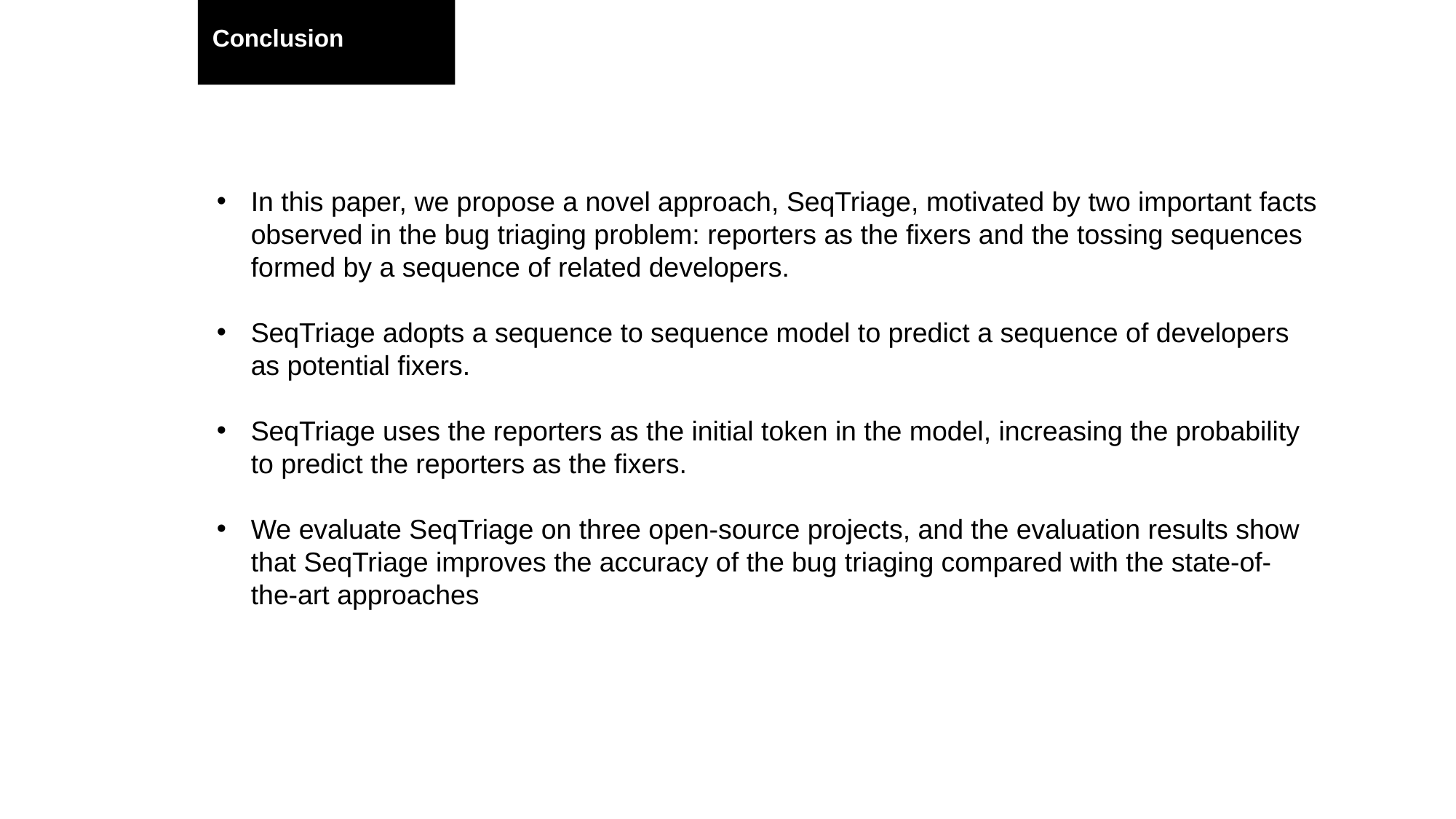

Conclusion
In this paper, we propose a novel approach, SeqTriage, motivated by two important facts observed in the bug triaging problem: reporters as the fixers and the tossing sequences formed by a sequence of related developers.

SeqTriage adopts a sequence to sequence model to predict a sequence of developers as potential fixers.

SeqTriage uses the reporters as the initial token in the model, increasing the probability to predict the reporters as the fixers.

We evaluate SeqTriage on three open-source projects, and the evaluation results show that SeqTriage improves the accuracy of the bug triaging compared with the state-of-the-art approaches